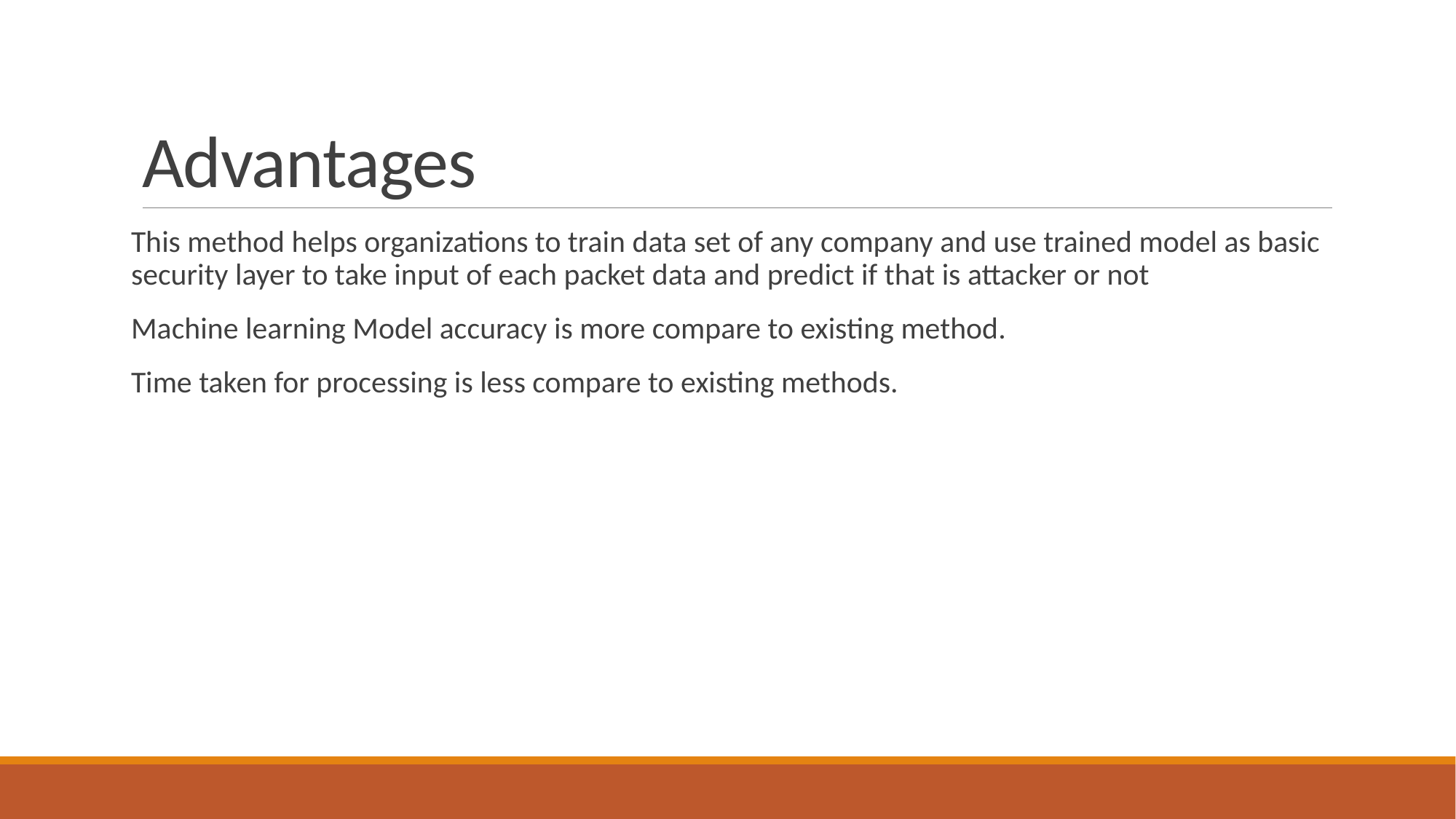

# Advantages
This method helps organizations to train data set of any company and use trained model as basic security layer to take input of each packet data and predict if that is attacker or not
Machine learning Model accuracy is more compare to existing method.
Time taken for processing is less compare to existing methods.